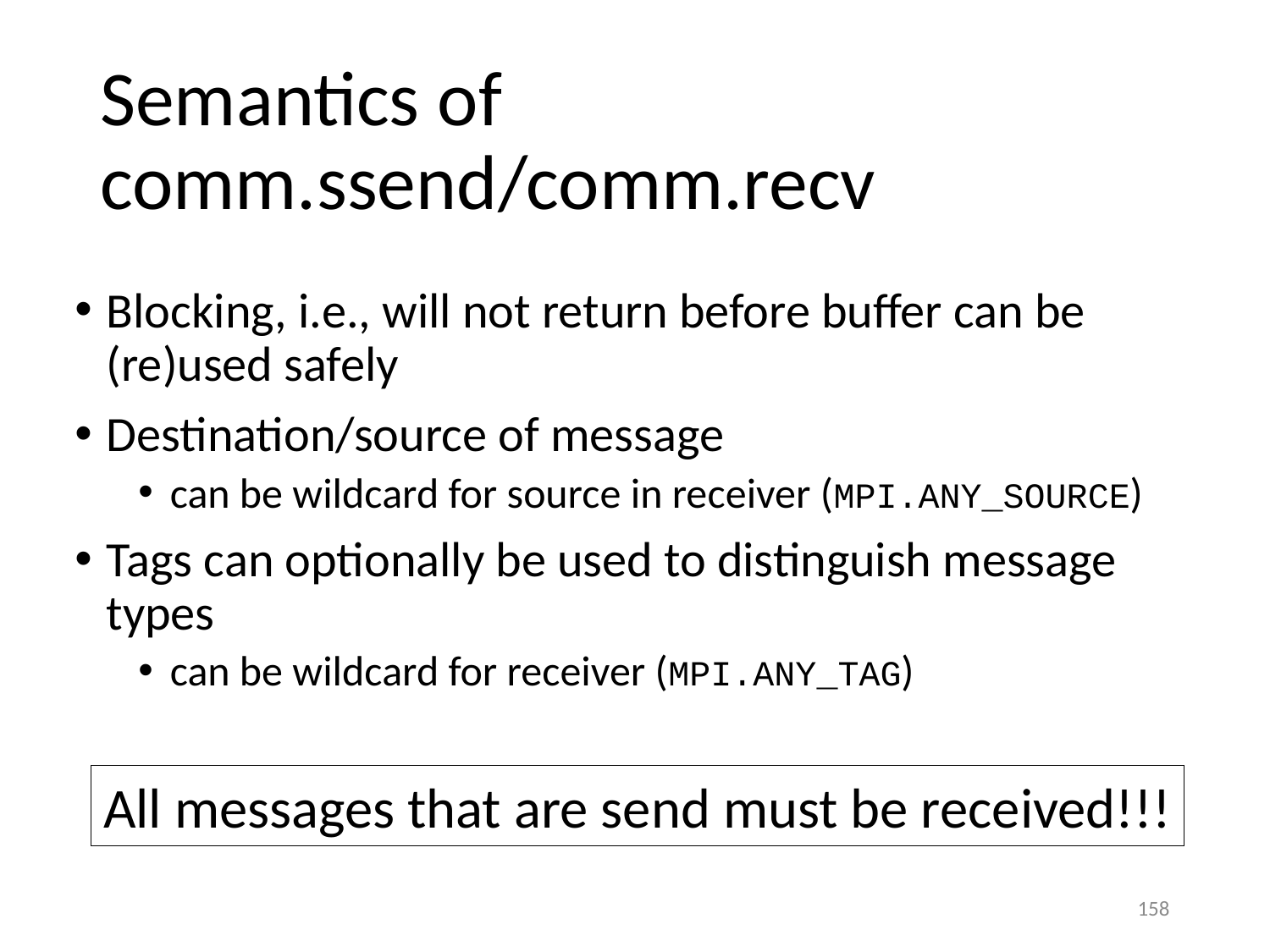

# Semantics of comm.ssend/comm.recv
Blocking, i.e., will not return before buffer can be (re)used safely
Destination/source of message
can be wildcard for source in receiver (MPI.ANY_SOURCE)
Tags can optionally be used to distinguish message types
can be wildcard for receiver (MPI.ANY_TAG)
All messages that are send must be received!!!
158